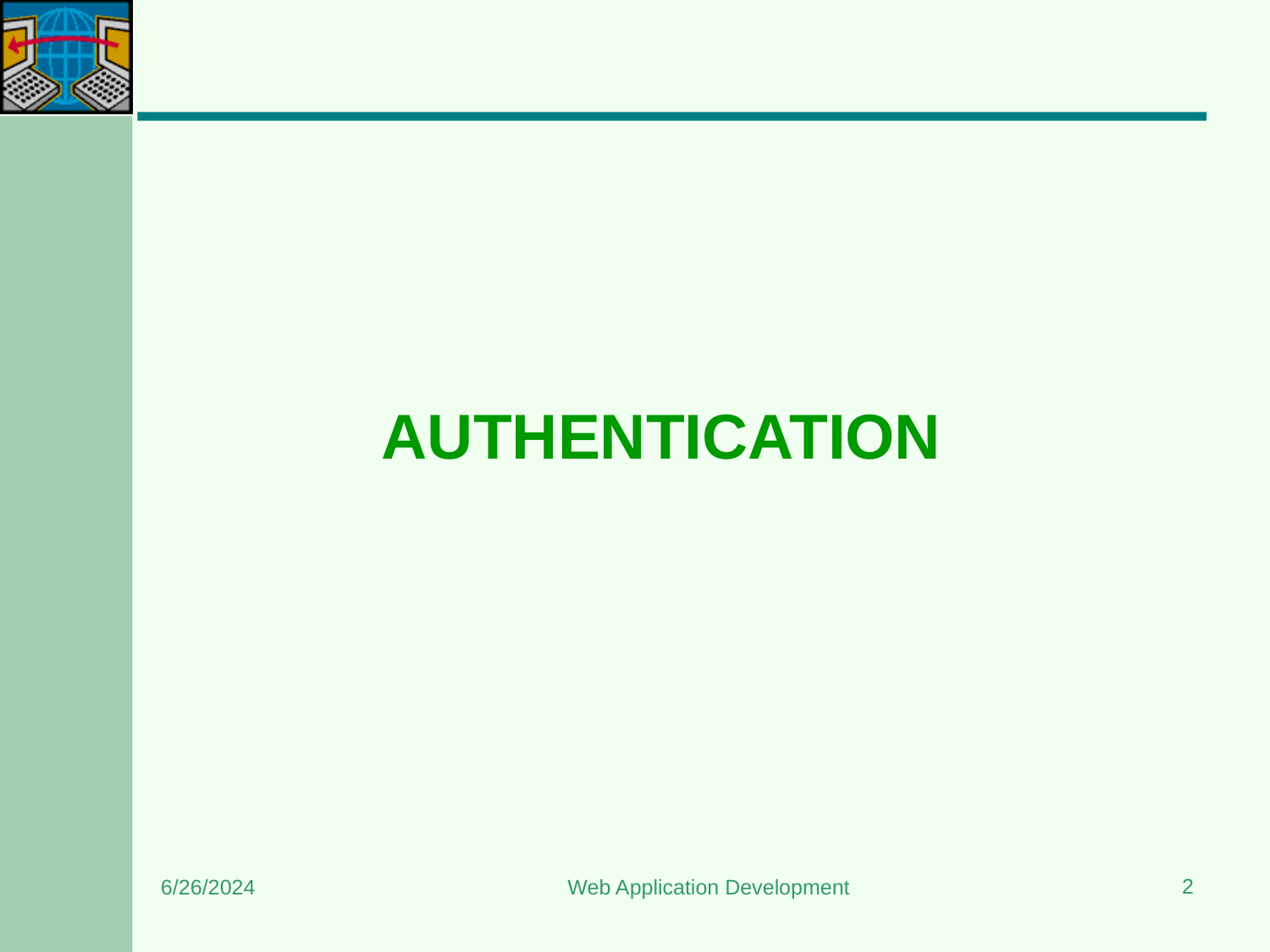

# AUTHENTICATION
2
6/26/2024
Web Application Development